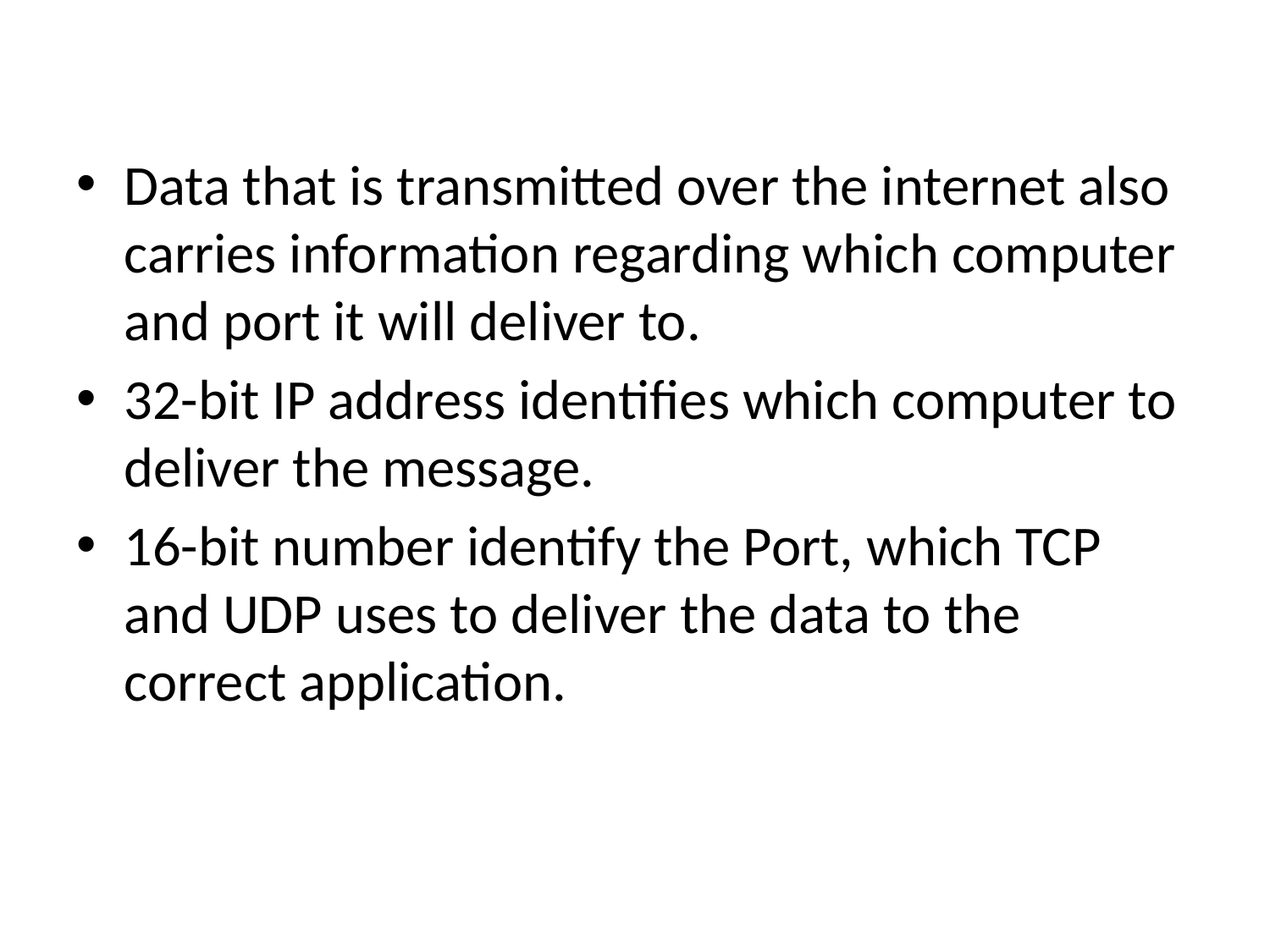

Data that is transmitted over the internet also carries information regarding which computer and port it will deliver to.
32-bit IP address identifies which computer to deliver the message.
16-bit number identify the Port, which TCP and UDP uses to deliver the data to the correct application.